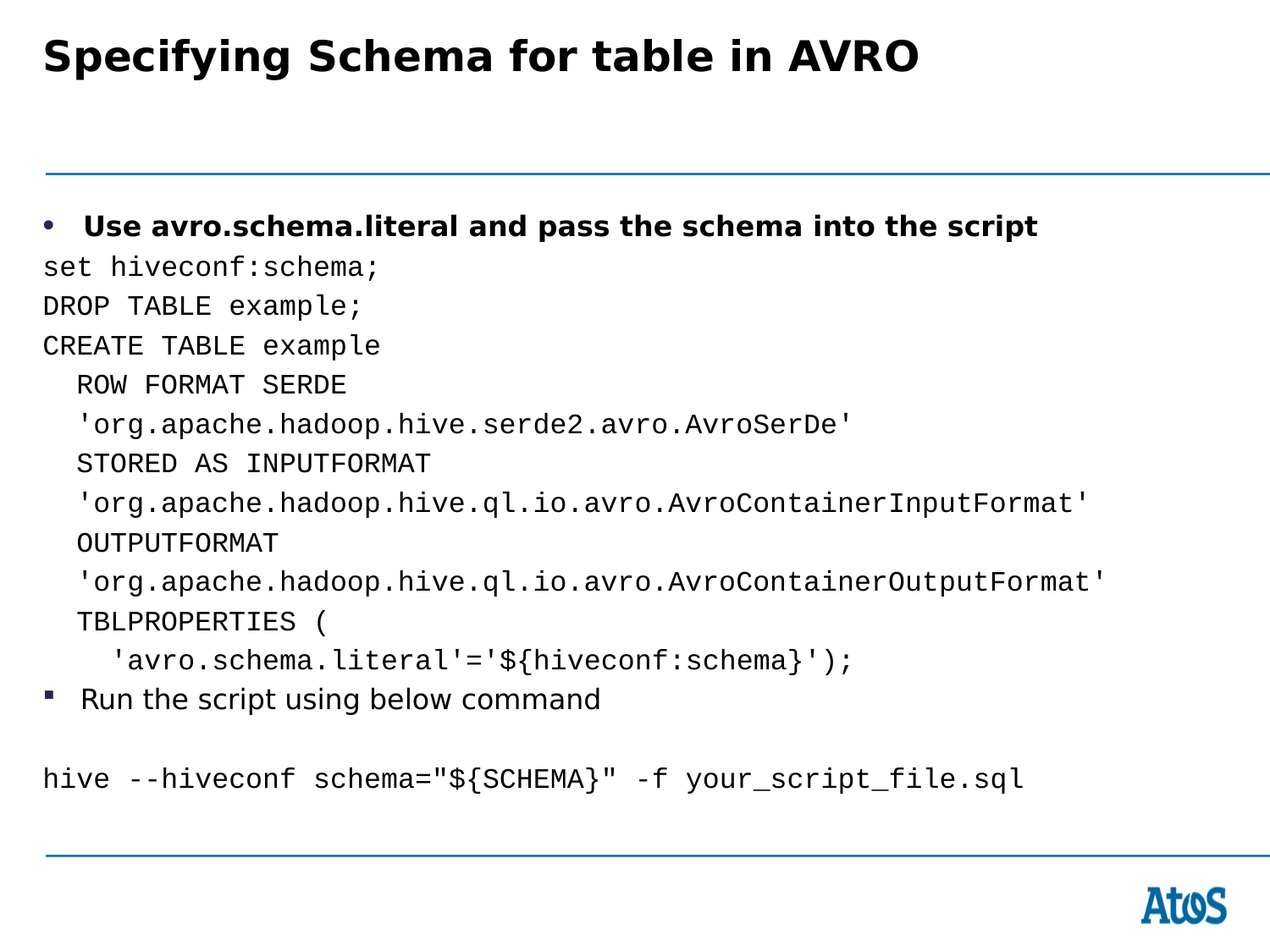

# Specifying Schema for table in AVRO
Use avro.schema.literal and pass the schema into the script
set hiveconf:schema;
DROP TABLE example;
CREATE TABLE example
  ROW FORMAT SERDE
  'org.apache.hadoop.hive.serde2.avro.AvroSerDe'
  STORED AS INPUTFORMAT
  'org.apache.hadoop.hive.ql.io.avro.AvroContainerInputFormat'
  OUTPUTFORMAT
  'org.apache.hadoop.hive.ql.io.avro.AvroContainerOutputFormat'
  TBLPROPERTIES (
    'avro.schema.literal'='${hiveconf:schema}');
Run the script using below command

hive --hiveconf schema="${SCHEMA}" -f your_script_file.sql